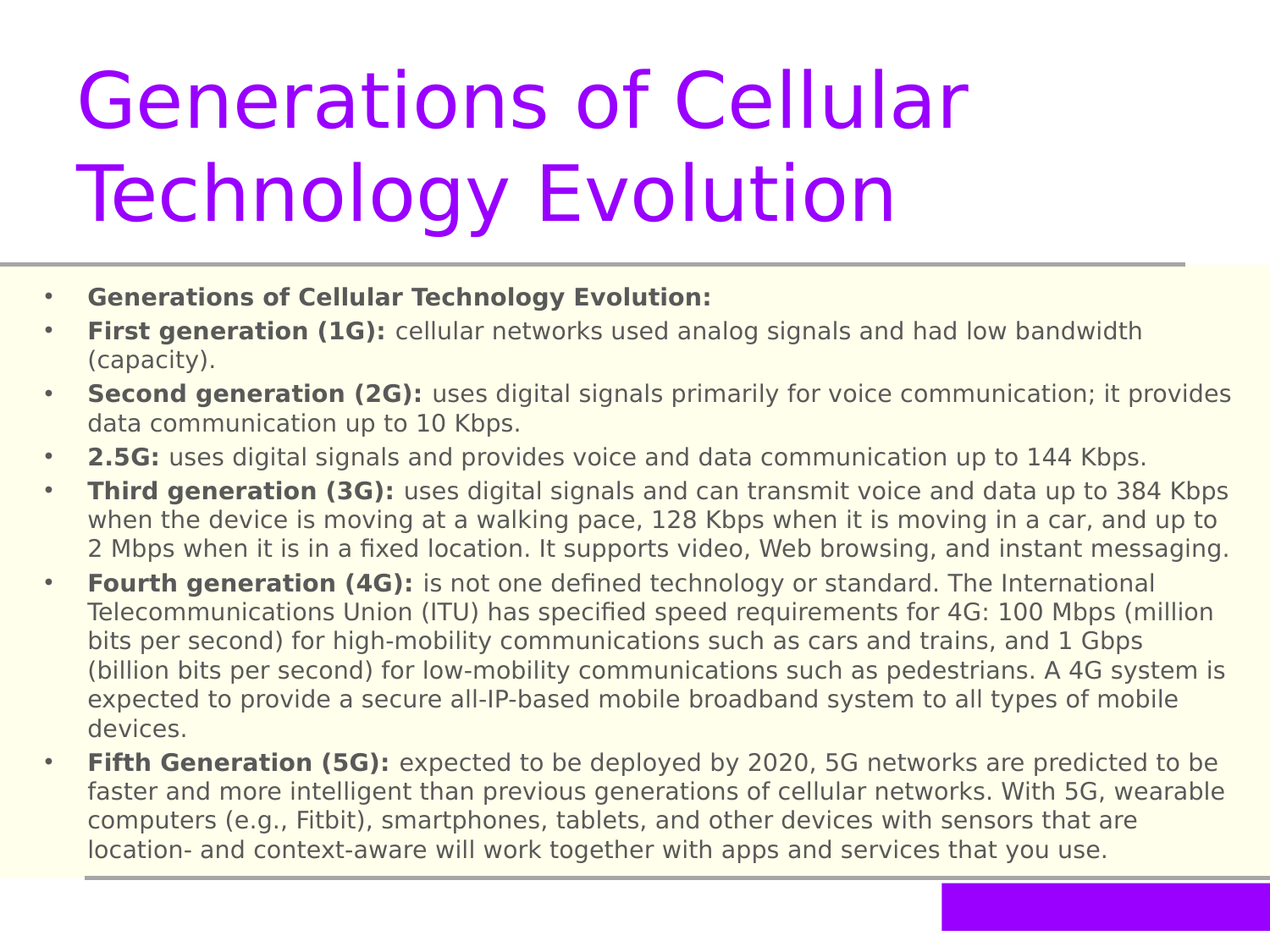

Generations of Cellular Technology Evolution
Generations of Cellular Technology Evolution:
First generation (1G): cellular networks used analog signals and had low bandwidth (capacity).
Second generation (2G): uses digital signals primarily for voice communication; it provides data communication up to 10 Kbps.
2.5G: uses digital signals and provides voice and data communication up to 144 Kbps.
Third generation (3G): uses digital signals and can transmit voice and data up to 384 Kbps when the device is moving at a walking pace, 128 Kbps when it is moving in a car, and up to 2 Mbps when it is in a fixed location. It supports video, Web browsing, and instant messaging.
Fourth generation (4G): is not one defined technology or standard. The International Telecommunications Union (ITU) has specified speed requirements for 4G: 100 Mbps (million bits per second) for high-mobility communications such as cars and trains, and 1 Gbps (billion bits per second) for low-mobility communications such as pedestrians. A 4G system is expected to provide a secure all-IP-based mobile broadband system to all types of mobile devices.
Fifth Generation (5G): expected to be deployed by 2020, 5G networks are predicted to be faster and more intelligent than previous generations of cellular networks. With 5G, wearable computers (e.g., Fitbit), smartphones, tablets, and other devices with sensors that are location- and context-aware will work together with apps and services that you use.